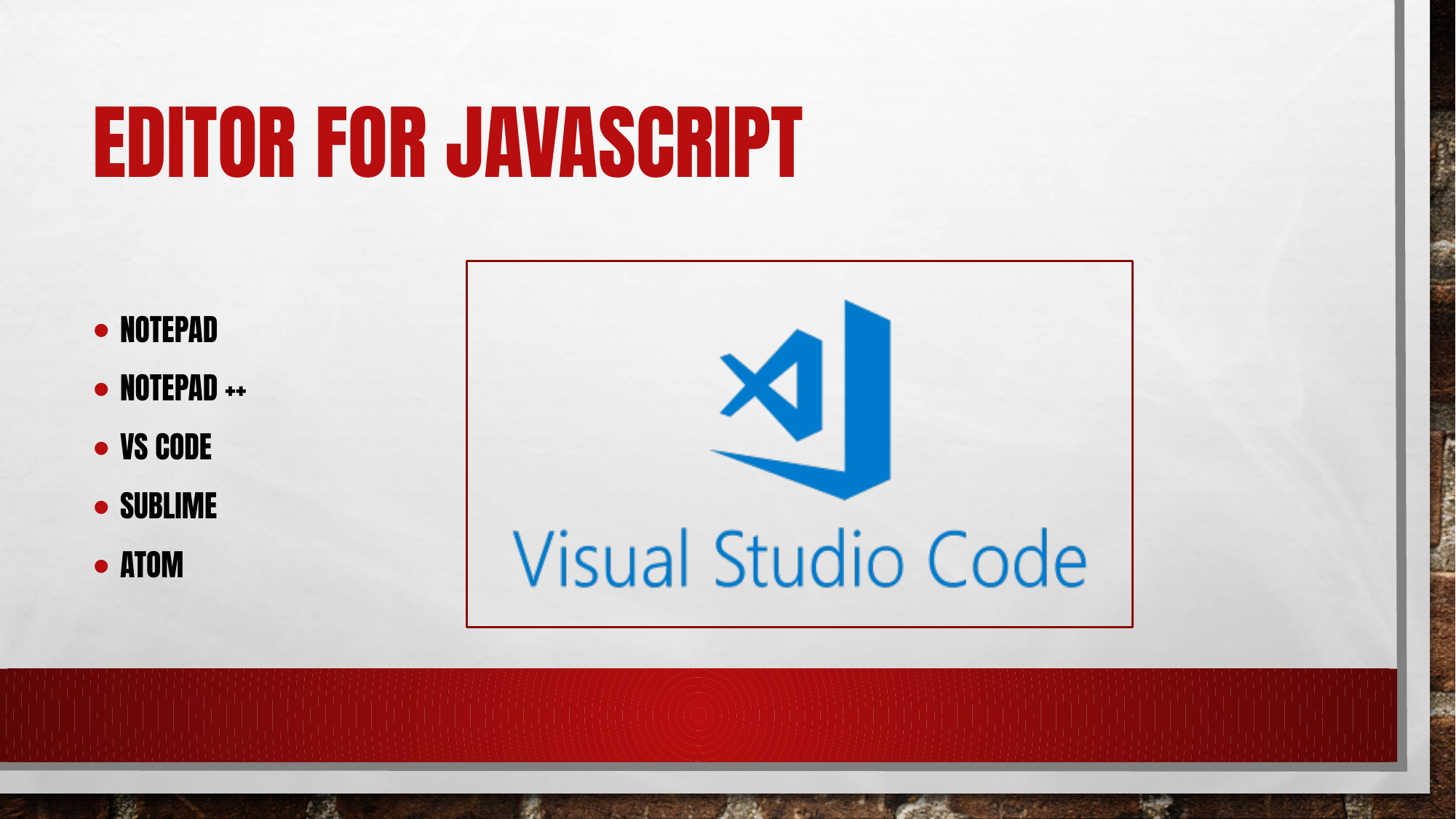

# Editor for javascript
Notepad
Notepad ++
Vs code
Sublime
atom